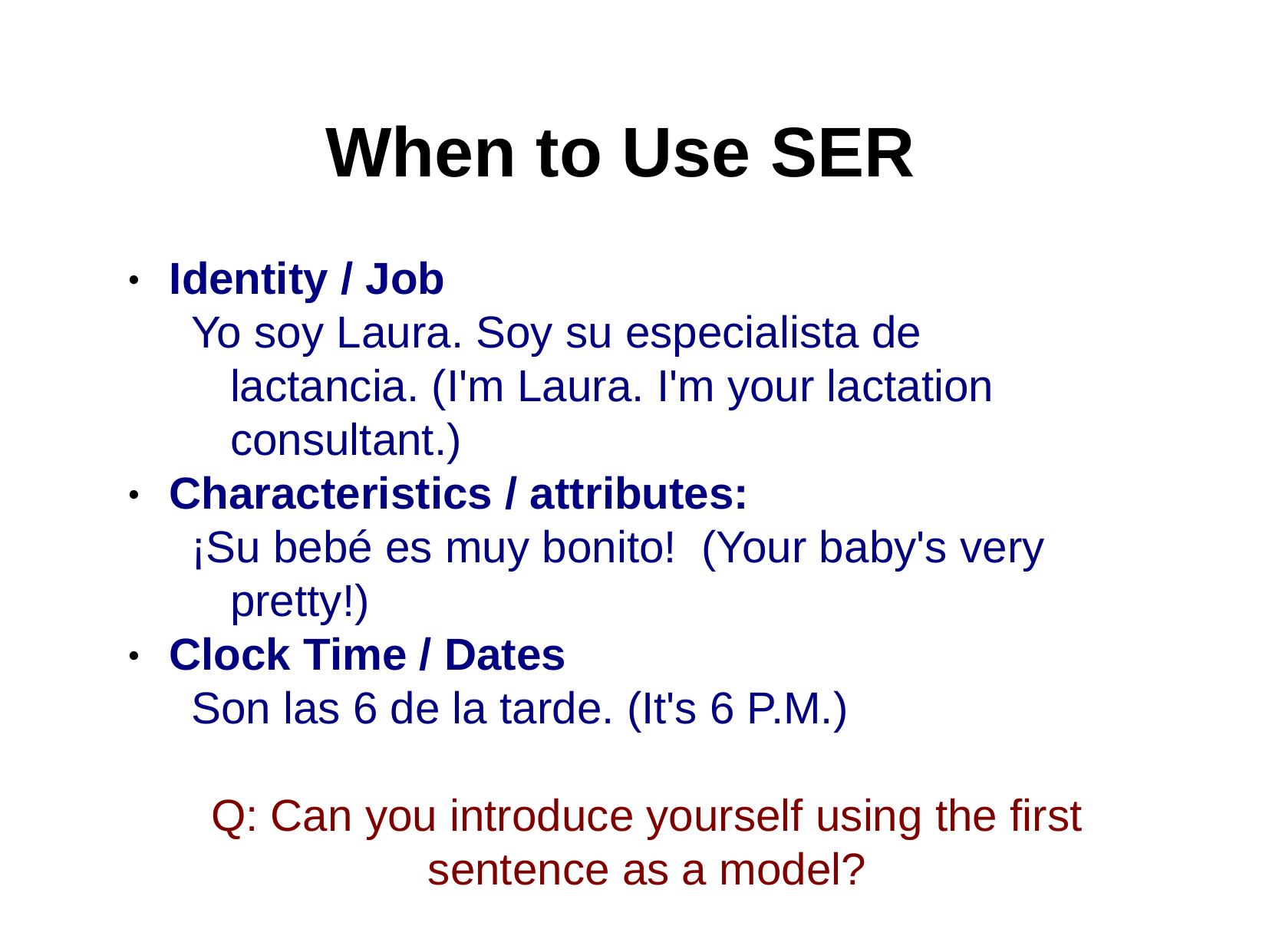

When to Use SER
Identity / Job
Yo soy Laura. Soy su especialista de lactancia. (I'm Laura. I'm your lactation consultant.)
Characteristics / attributes:
¡Su bebé es muy bonito!  (Your baby's very pretty!)
Clock Time / Dates
Son las 6 de la tarde. (It's 6 P.M.)

Q: Can you introduce yourself using the first sentence as a model?